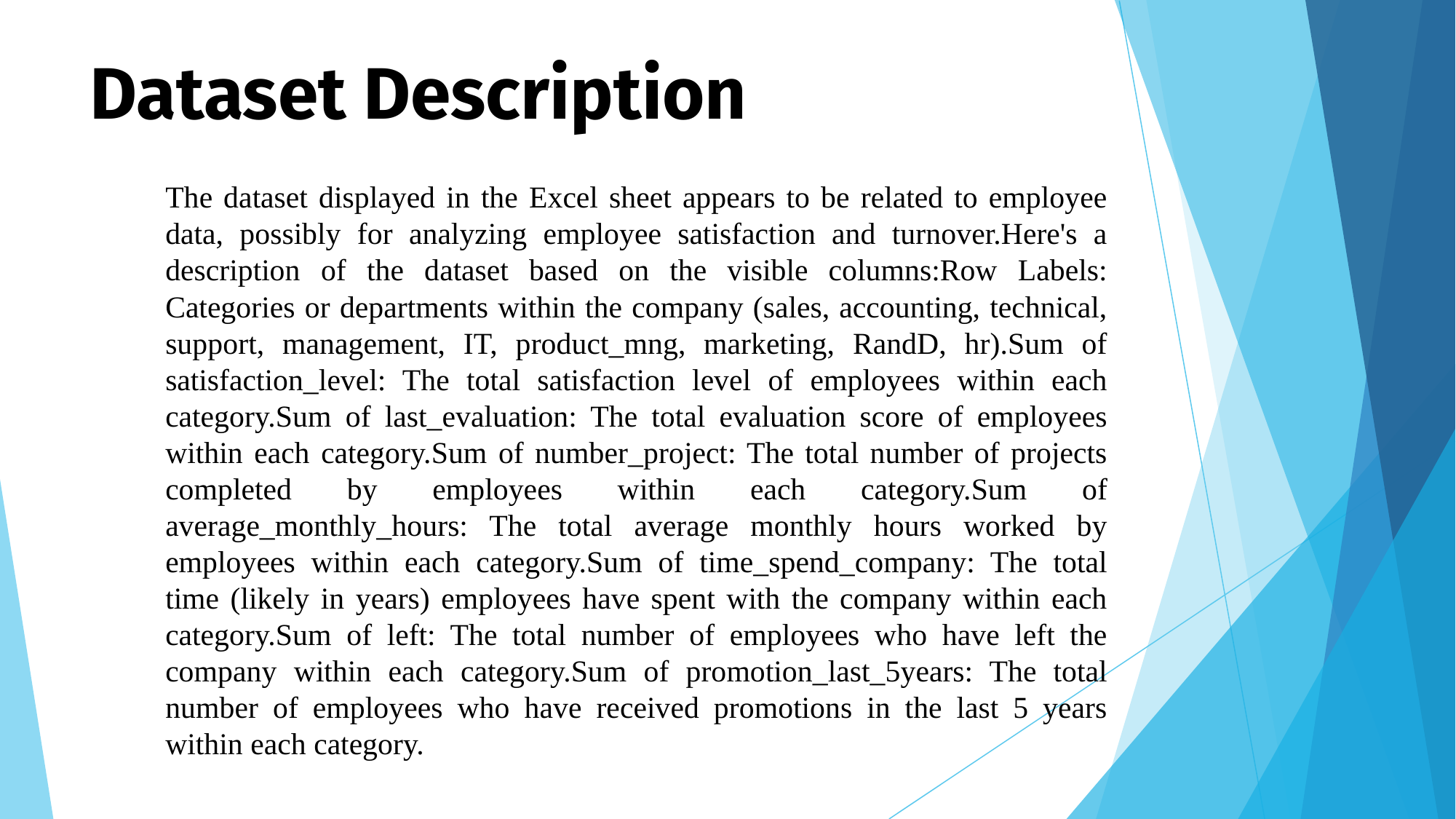

# Dataset Description
The dataset displayed in the Excel sheet appears to be related to employee data, possibly for analyzing employee satisfaction and turnover.Here's a description of the dataset based on the visible columns:Row Labels: Categories or departments within the company (sales, accounting, technical, support, management, IT, product_mng, marketing, RandD, hr).Sum of satisfaction_level: The total satisfaction level of employees within each category.Sum of last_evaluation: The total evaluation score of employees within each category.Sum of number_project: The total number of projects completed by employees within each category.Sum of average_monthly_hours: The total average monthly hours worked by employees within each category.Sum of time_spend_company: The total time (likely in years) employees have spent with the company within each category.Sum of left: The total number of employees who have left the company within each category.Sum of promotion_last_5years: The total number of employees who have received promotions in the last 5 years within each category.